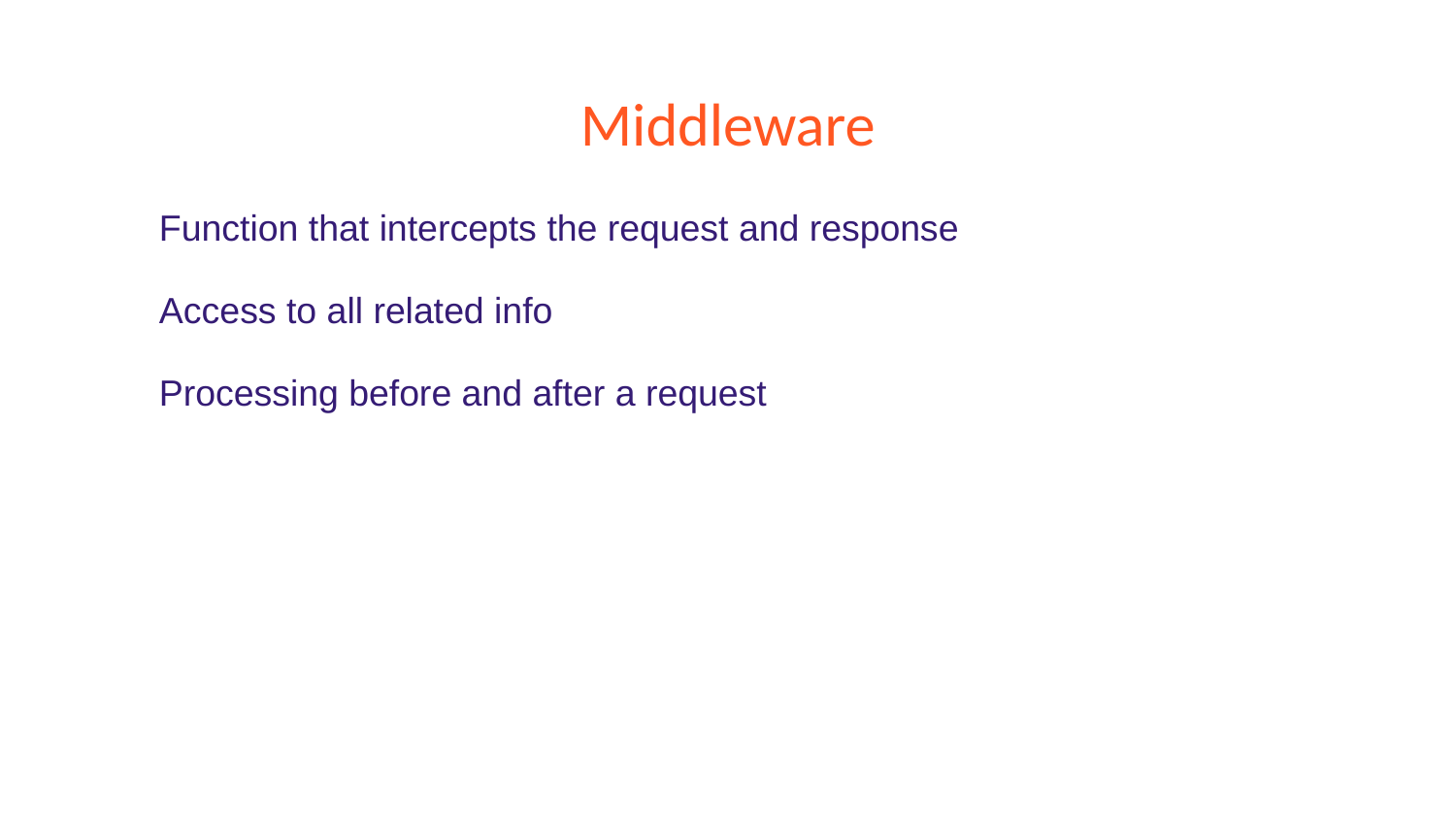

# Middleware
Function that intercepts the request and response
Access to all related info
Processing before and after a request